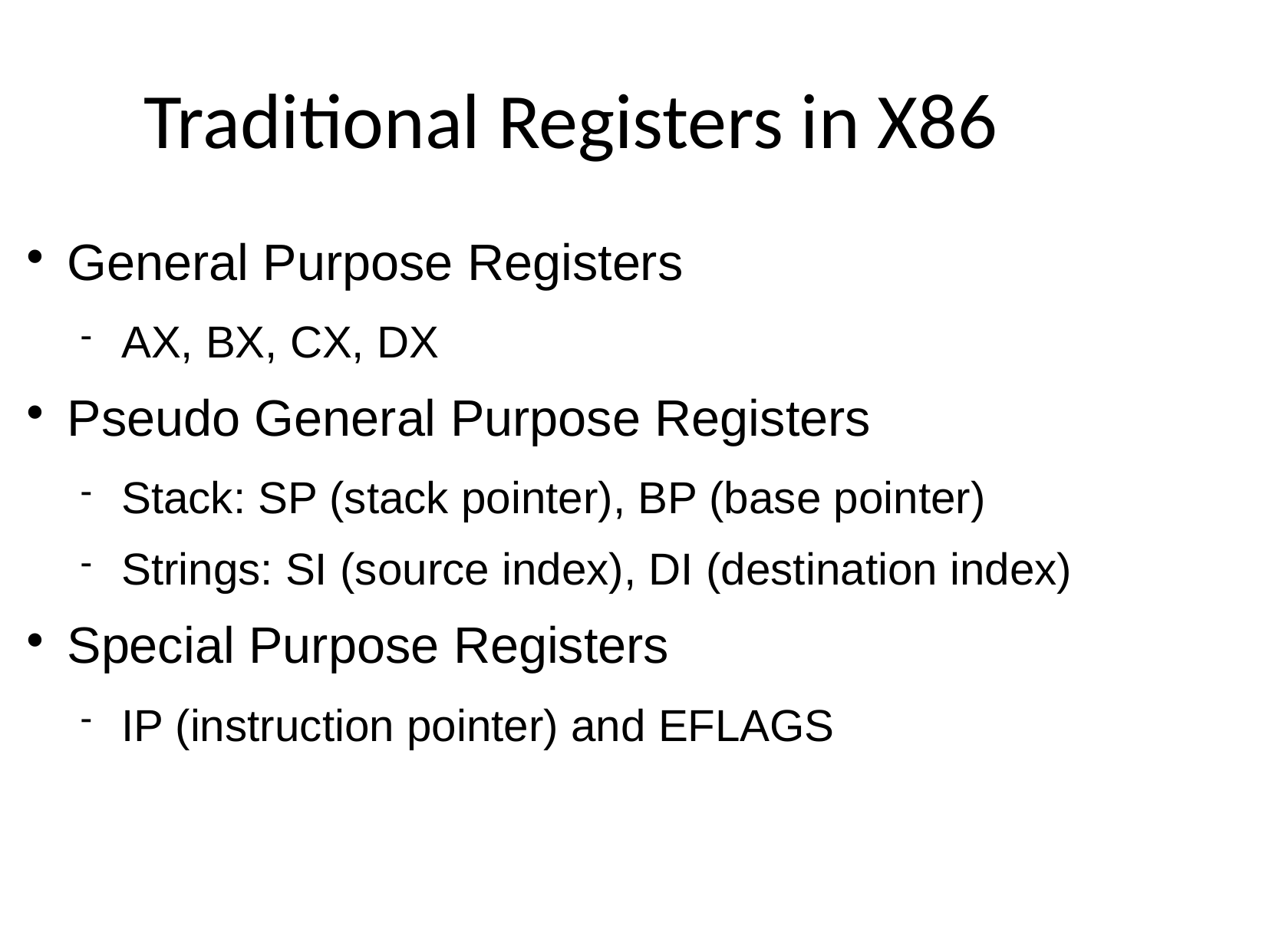

Traditional Registers in X86
General Purpose Registers
AX, BX, CX, DX
Pseudo General Purpose Registers
Stack: SP (stack pointer), BP (base pointer)
Strings: SI (source index), DI (destination index)
Special Purpose Registers
IP (instruction pointer) and EFLAGS